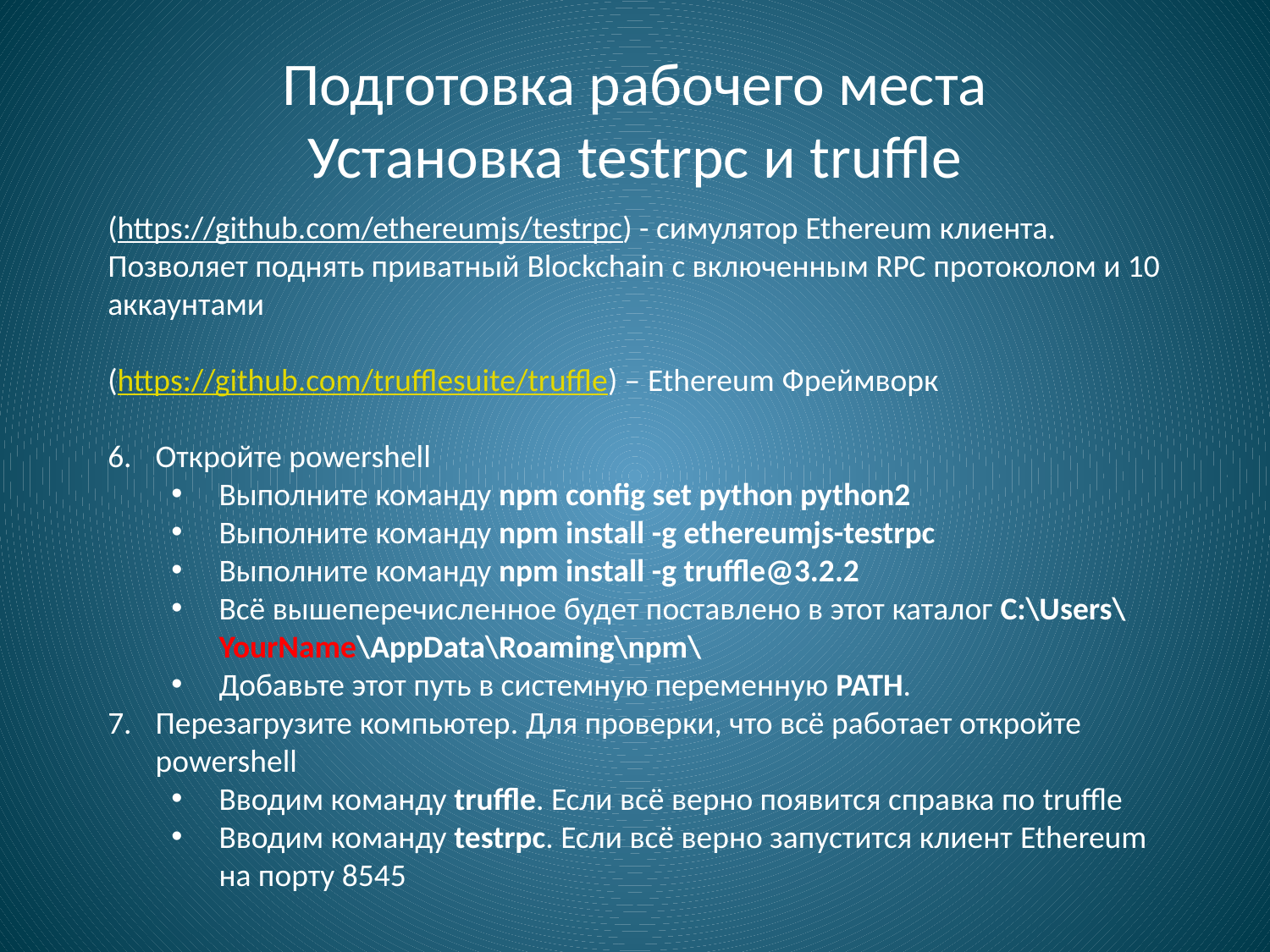

# Подготовка рабочего места Установка testrpc и truffle
(https://github.com/ethereumjs/testrpc) - симулятор Ethereum клиента. Позволяет поднять приватный Blockchain с включенным RPC протоколом и 10 аккаунтами

(https://github.com/trufflesuite/truffle) – Ethereum Фреймворк

Откройте powershell
Выполните команду npm config set python python2
Выполните команду npm install -g ethereumjs-testrpc
Выполните команду npm install -g truffle@3.2.2
Всё вышеперечисленное будет поставлено в этот каталог C:\Users\YourName\AppData\Roaming\npm\
Добавьте этот путь в системную переменную PATH.
Перезагрузите компьютер. Для проверки, что всё работает откройте powershell
Вводим команду truffle. Если всё верно появится справка по truffle
Вводим команду testrpc. Если всё верно запустится клиент Ethereum на порту 8545